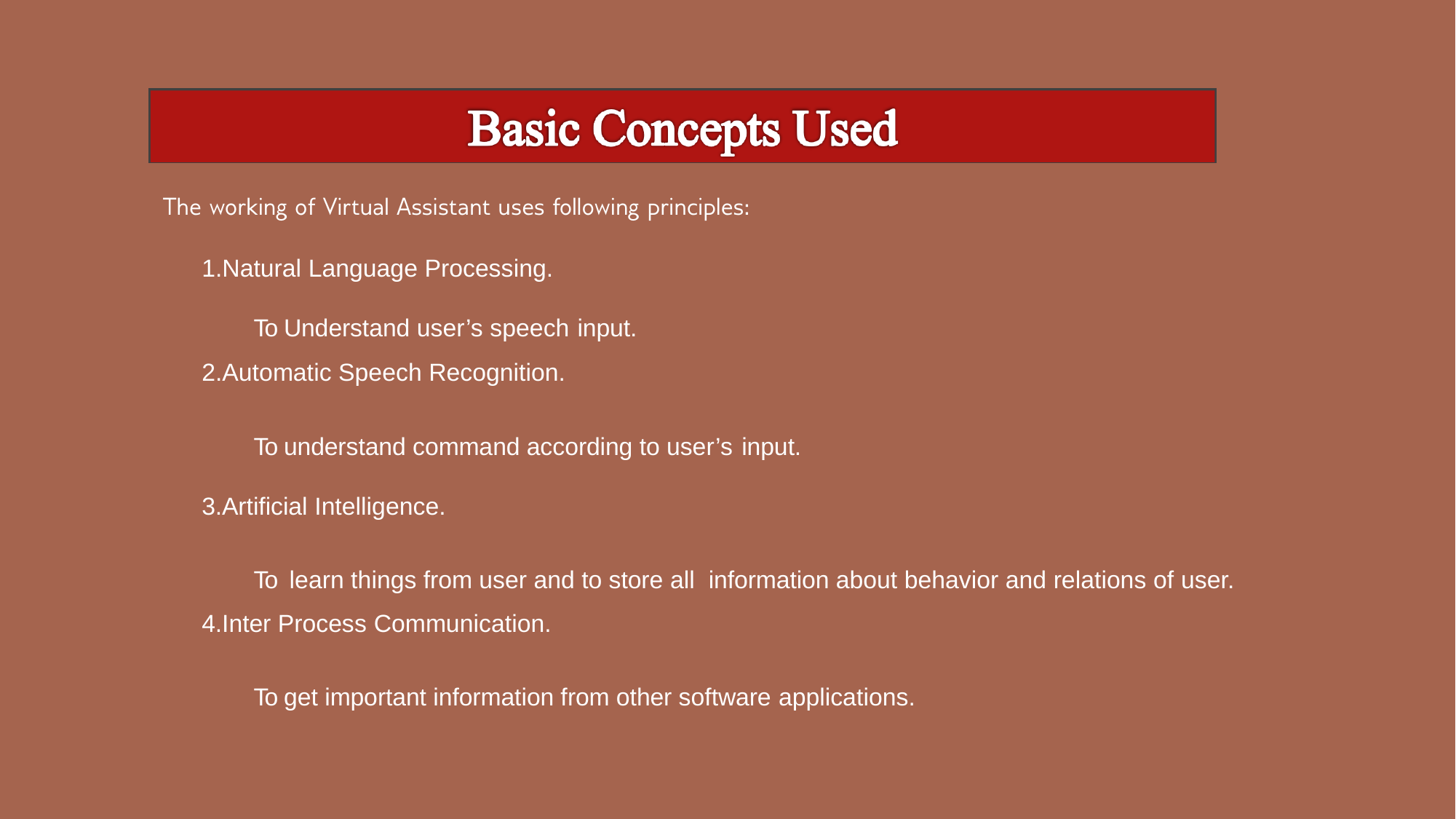

# .

The working of Virtual Assistant uses following principles:

1.Natural Language Processing.

To Understand user’s speech input.
2.Automatic Speech Recognition.

To understand command according to user’s input.

3.Artificial Intelligence.
To  learn things from user and to store all  information about behavior and relations of user.
4.Inter Process Communication.
To get important information from other software applications.